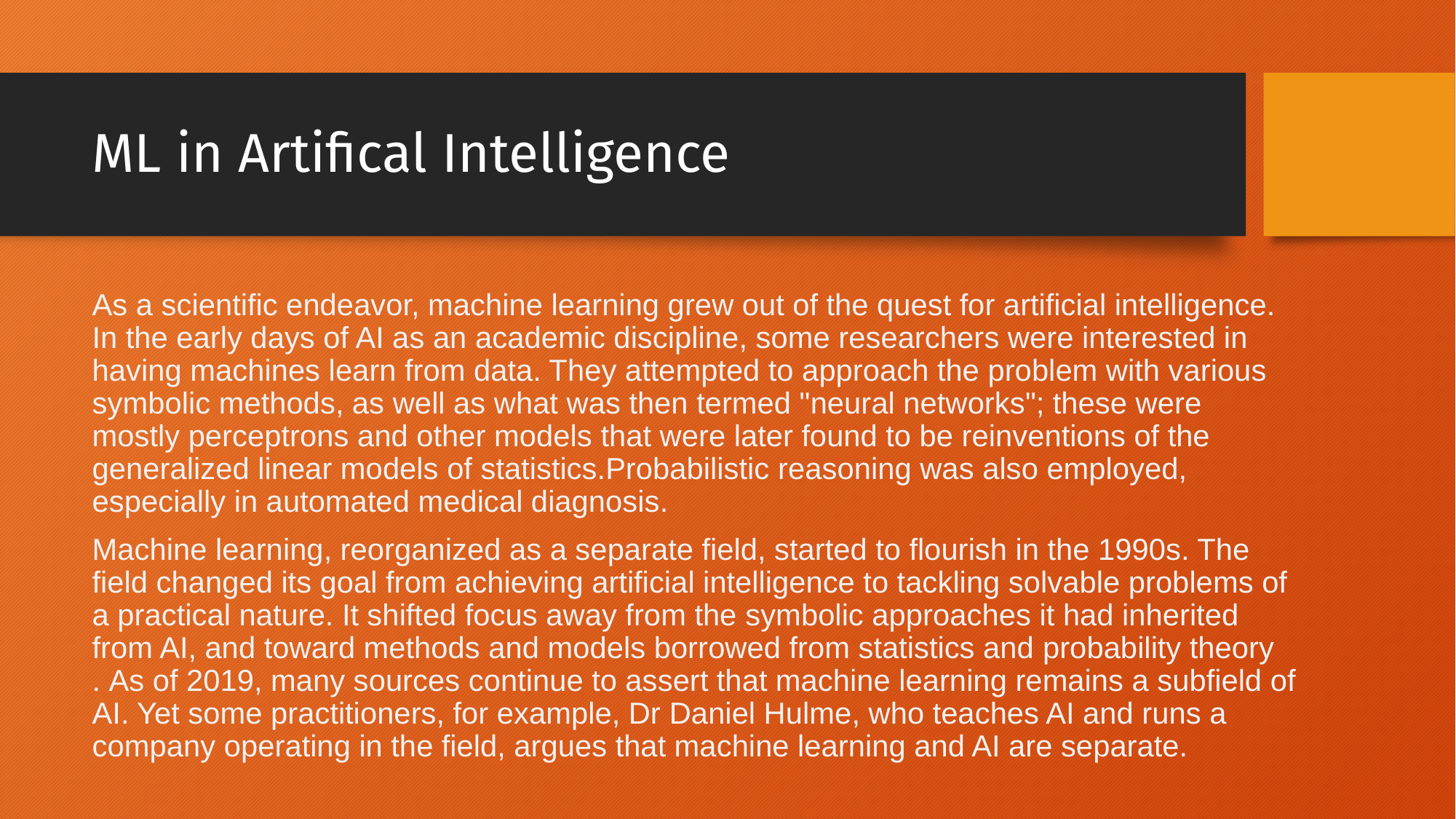

# ML in Artifical Intelligence
As a scientific endeavor, machine learning grew out of the quest for artificial intelligence. In the early days of AI as an academic discipline, some researchers were interested in having machines learn from data. They attempted to approach the problem with various symbolic methods, as well as what was then termed "neural networks"; these were mostly perceptrons and other models that were later found to be reinventions of the generalized linear models of statistics.Probabilistic reasoning was also employed, especially in automated medical diagnosis.
Machine learning, reorganized as a separate field, started to flourish in the 1990s. The field changed its goal from achieving artificial intelligence to tackling solvable problems of a practical nature. It shifted focus away from the symbolic approaches it had inherited from AI, and toward methods and models borrowed from statistics and probability theory. As of 2019, many sources continue to assert that machine learning remains a subfield of AI. Yet some practitioners, for example, Dr Daniel Hulme, who teaches AI and runs a company operating in the field, argues that machine learning and AI are separate.